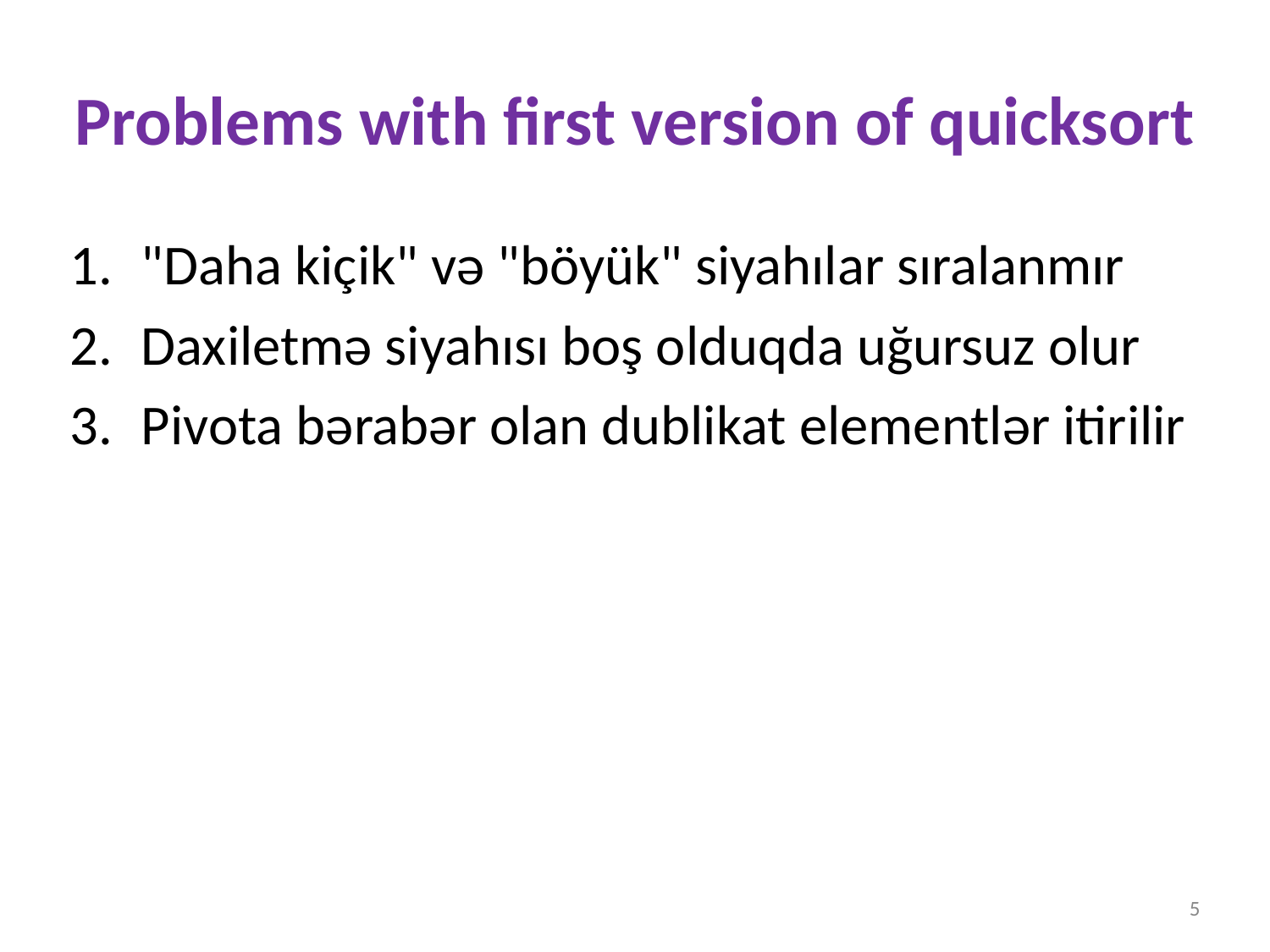

# Problems with first version of quicksort
"Daha kiçik" və "böyük" siyahılar sıralanmır
Daxiletmə siyahısı boş olduqda uğursuz olur
Pivota bərabər olan dublikat elementlər itirilir
5